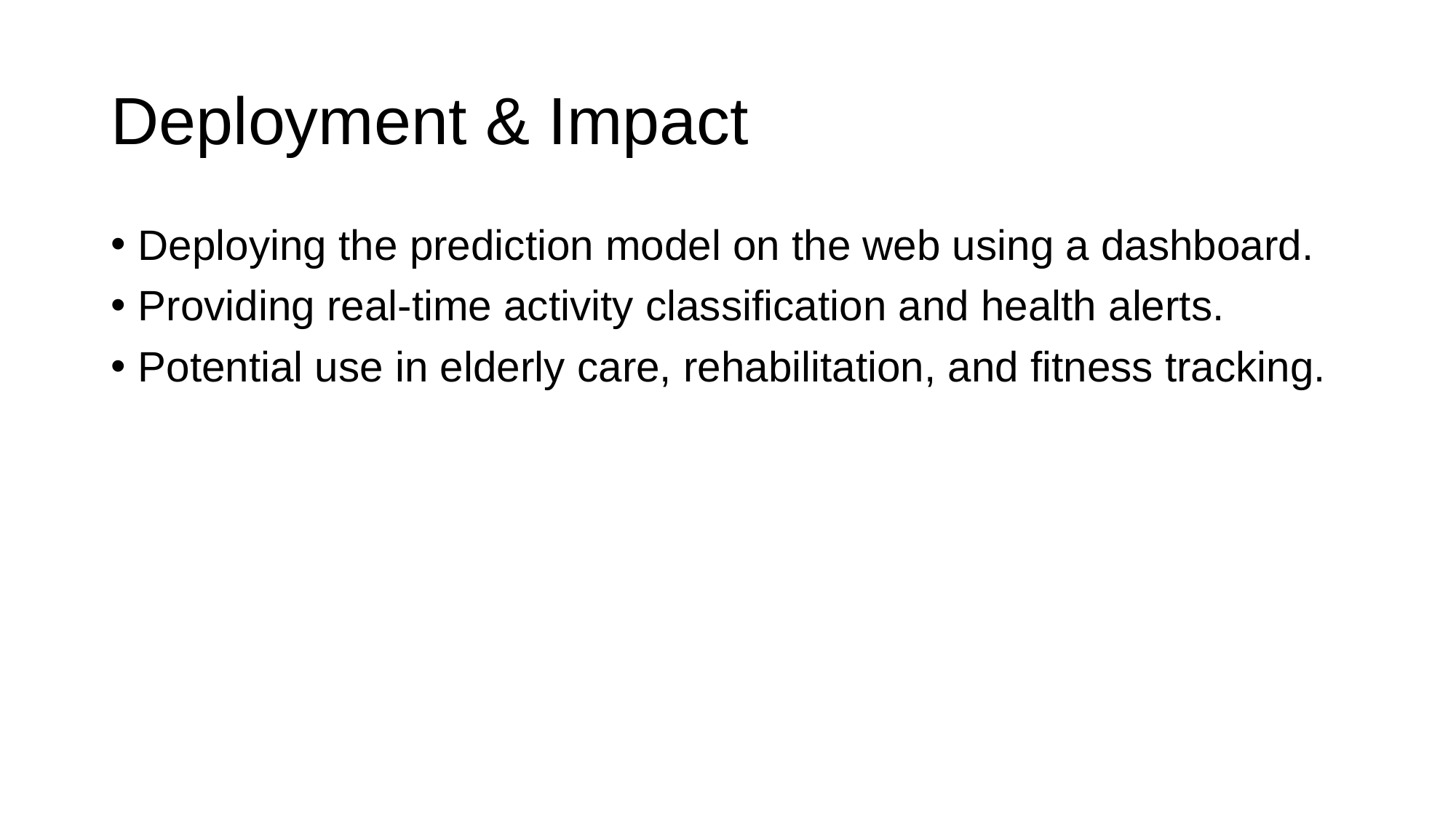

# Deployment & Impact
Deploying the prediction model on the web using a dashboard.
Providing real-time activity classification and health alerts.
Potential use in elderly care, rehabilitation, and fitness tracking.